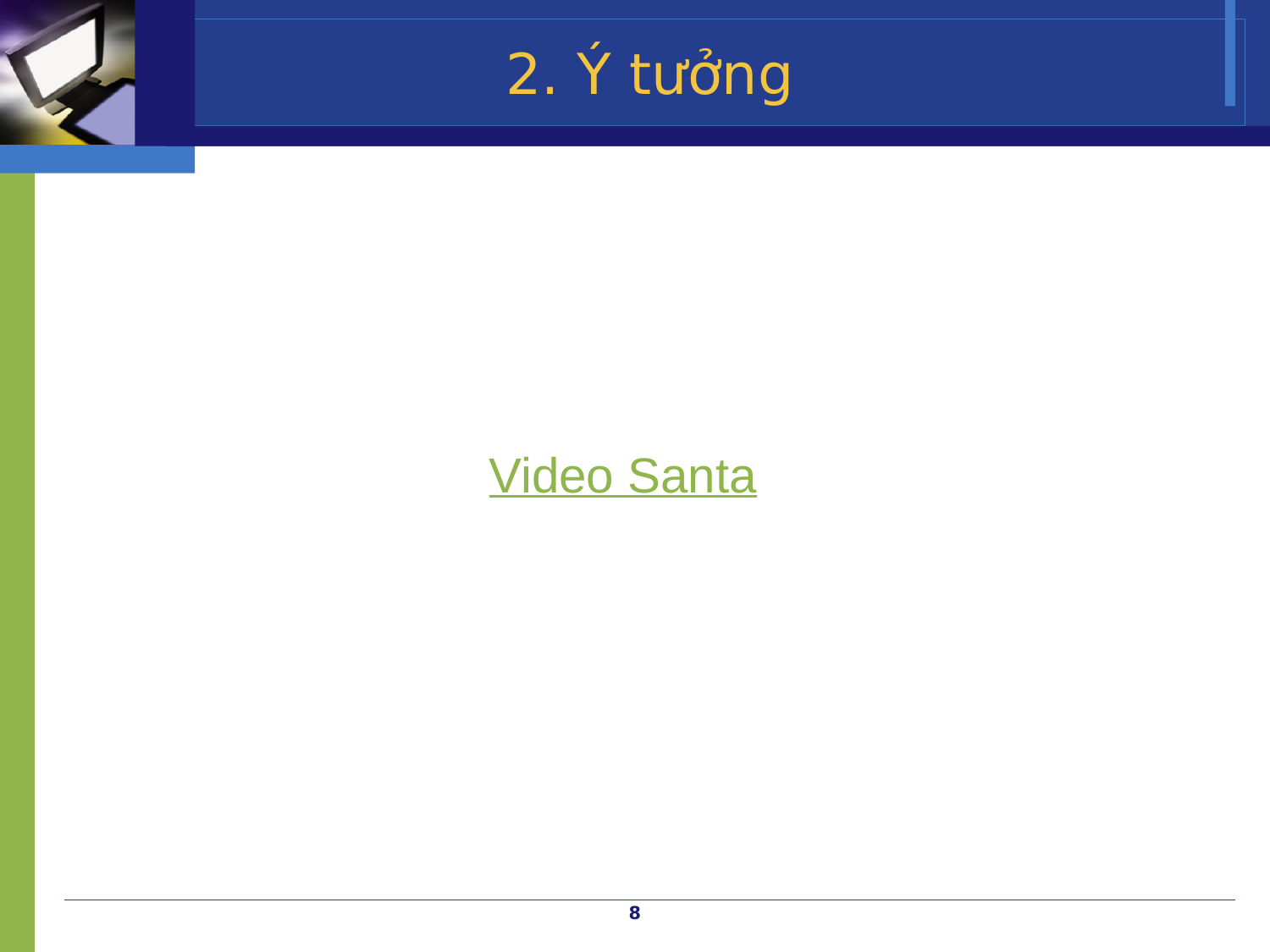

# 2. Ý tưởng
Video Santa
8